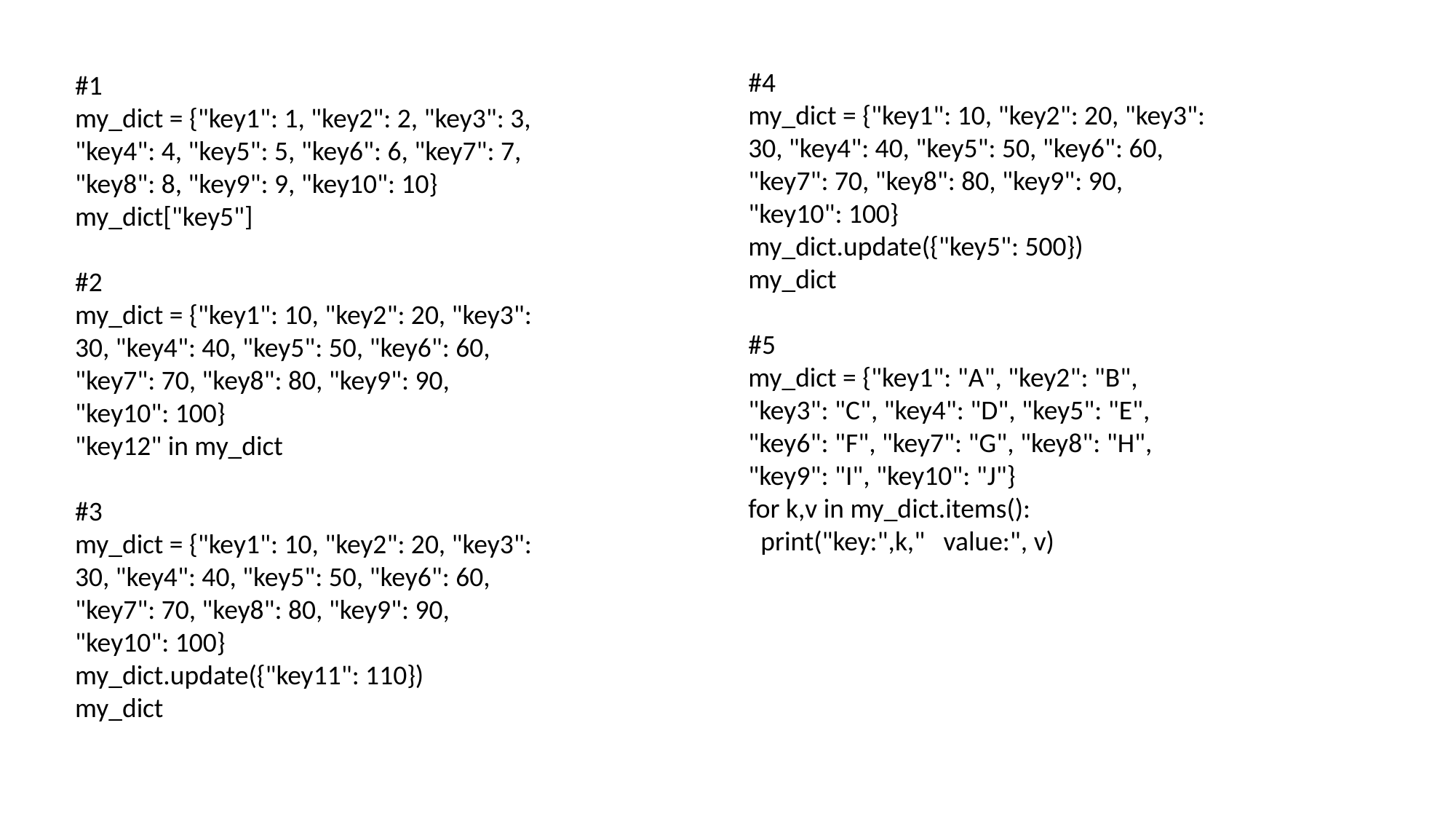

#4
my_dict = {"key1": 10, "key2": 20, "key3": 30, "key4": 40, "key5": 50, "key6": 60, "key7": 70, "key8": 80, "key9": 90, "key10": 100}
my_dict.update({"key5": 500})
my_dict

#5
my_dict = {"key1": "A", "key2": "B", "key3": "C", "key4": "D", "key5": "E", "key6": "F", "key7": "G", "key8": "H", "key9": "I", "key10": "J"}
for k,v in my_dict.items():
  print("key:",k,"   value:", v)

#1
my_dict = {"key1": 1, "key2": 2, "key3": 3, "key4": 4, "key5": 5, "key6": 6, "key7": 7, "key8": 8, "key9": 9, "key10": 10}
my_dict["key5"]

#2
my_dict = {"key1": 10, "key2": 20, "key3": 30, "key4": 40, "key5": 50, "key6": 60, "key7": 70, "key8": 80, "key9": 90, "key10": 100}
"key12" in my_dict

#3
my_dict = {"key1": 10, "key2": 20, "key3": 30, "key4": 40, "key5": 50, "key6": 60, "key7": 70, "key8": 80, "key9": 90, "key10": 100}
my_dict.update({"key11": 110})
my_dict